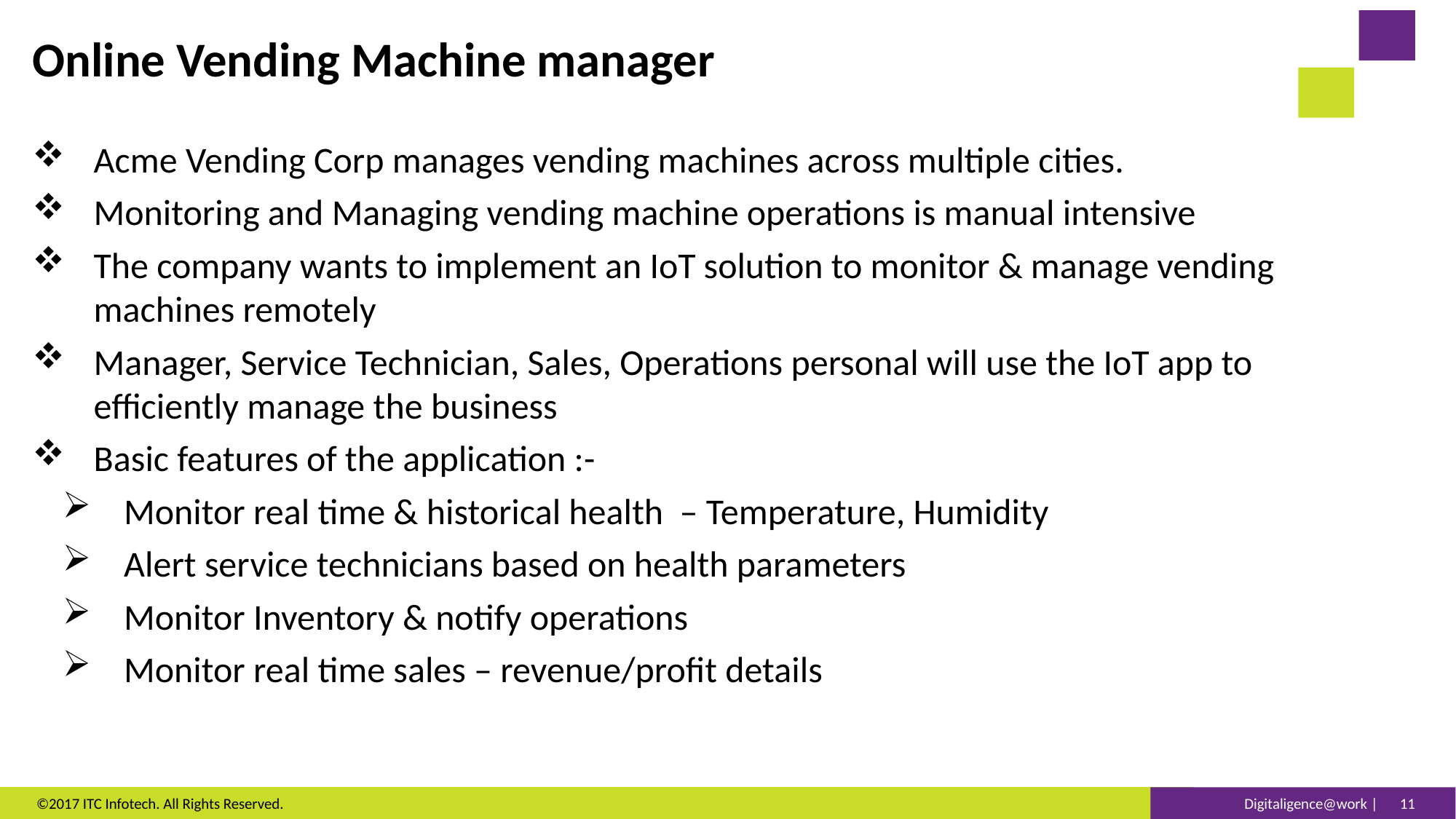

# Online Vending Machine manager
Acme Vending Corp manages vending machines across multiple cities.
Monitoring and Managing vending machine operations is manual intensive
The company wants to implement an IoT solution to monitor & manage vending machines remotely
Manager, Service Technician, Sales, Operations personal will use the IoT app to efficiently manage the business
Basic features of the application :-
Monitor real time & historical health  – Temperature, Humidity
Alert service technicians based on health parameters
Monitor Inventory & notify operations
Monitor real time sales – revenue/profit details
©2017 ITC Infotech. All Rights Reserved.
11